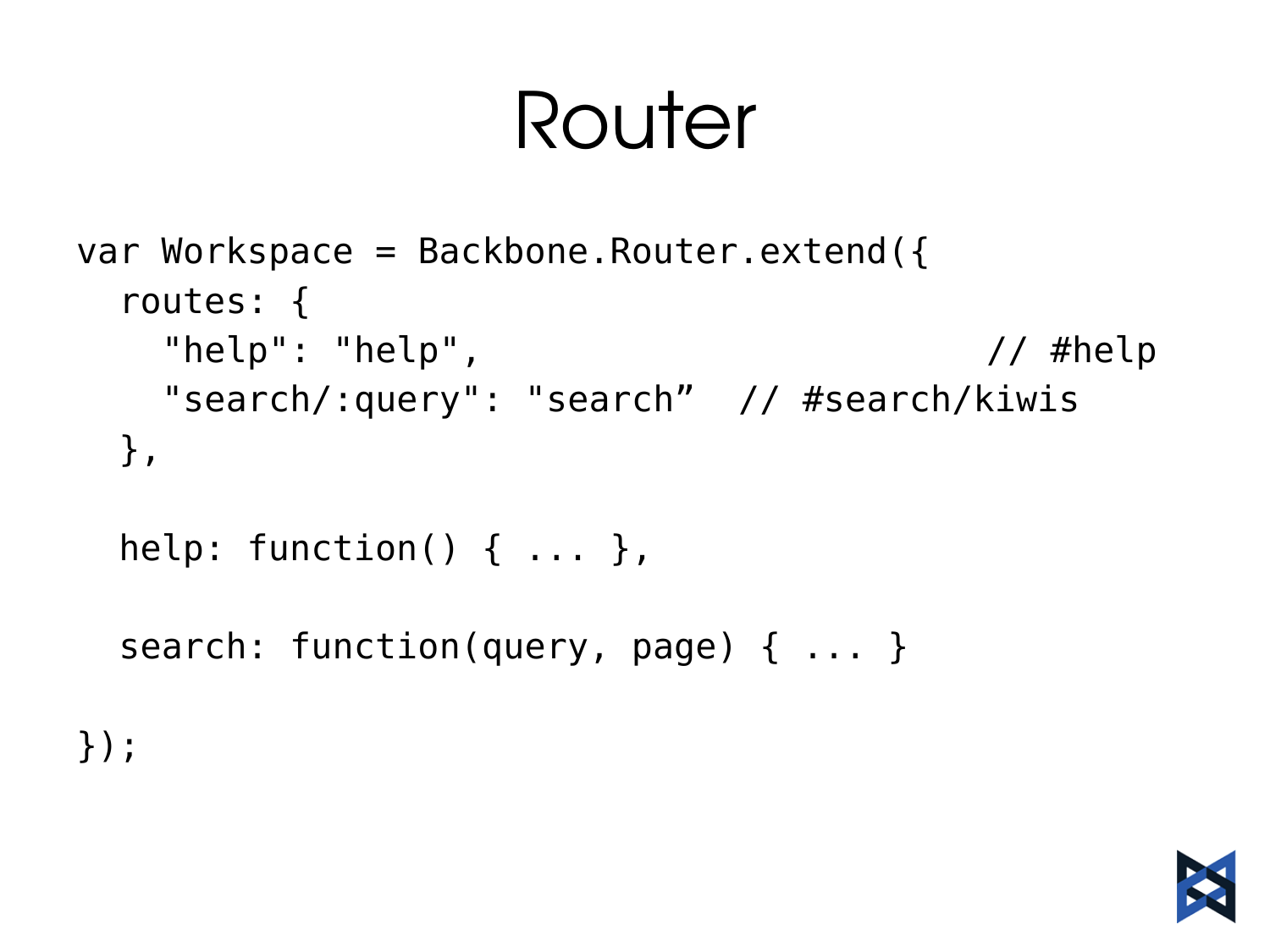

# Router
var Workspace = Backbone.Router.extend({
  routes: {
    "help": "help", 				 // #help
    "search/:query": "search”  // #search/kiwis
  },

  help: function() { ... },

  search: function(query, page) { ... }

});